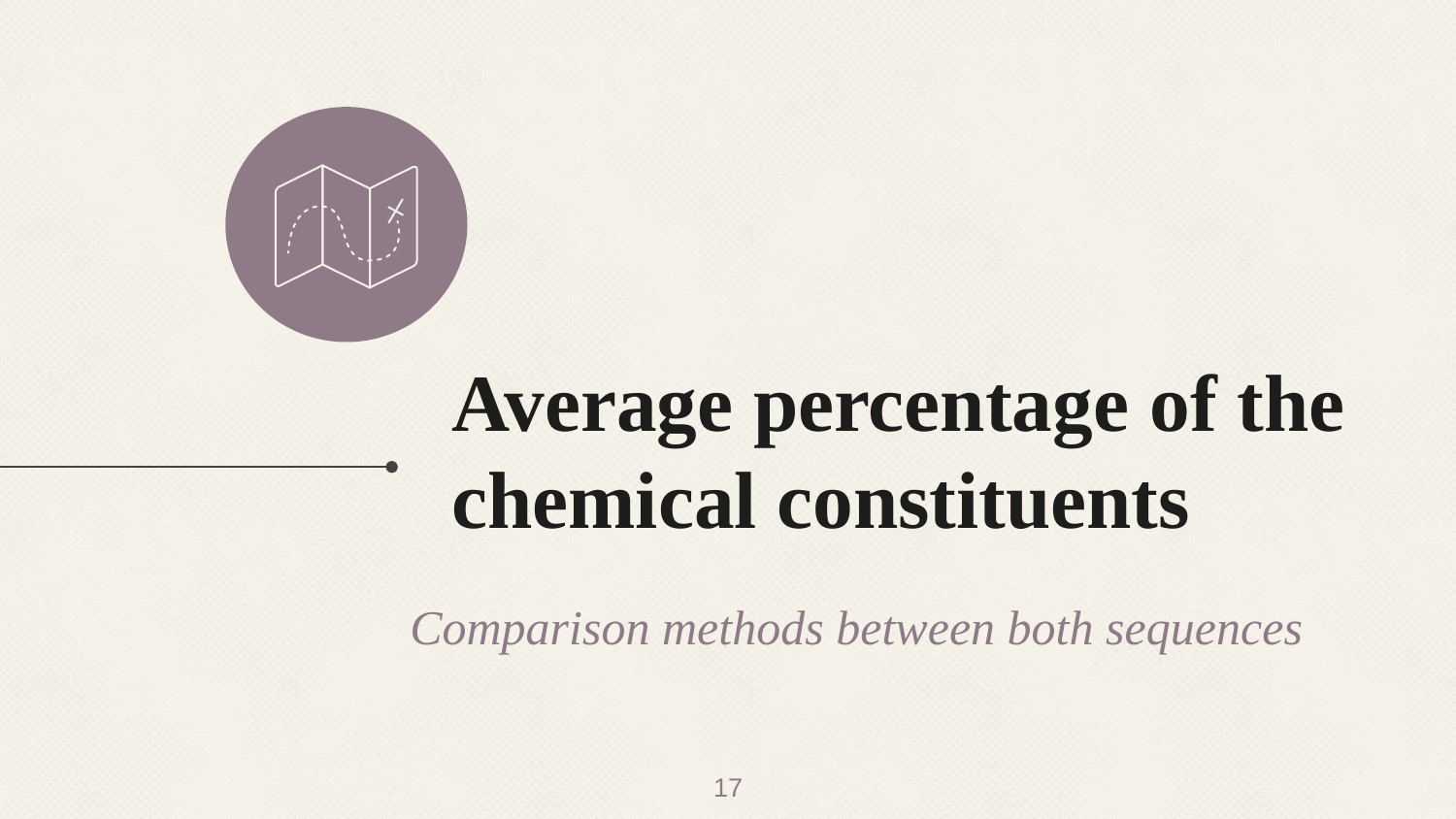

# Average percentage of the chemical constituents
Comparison methods between both sequences
17